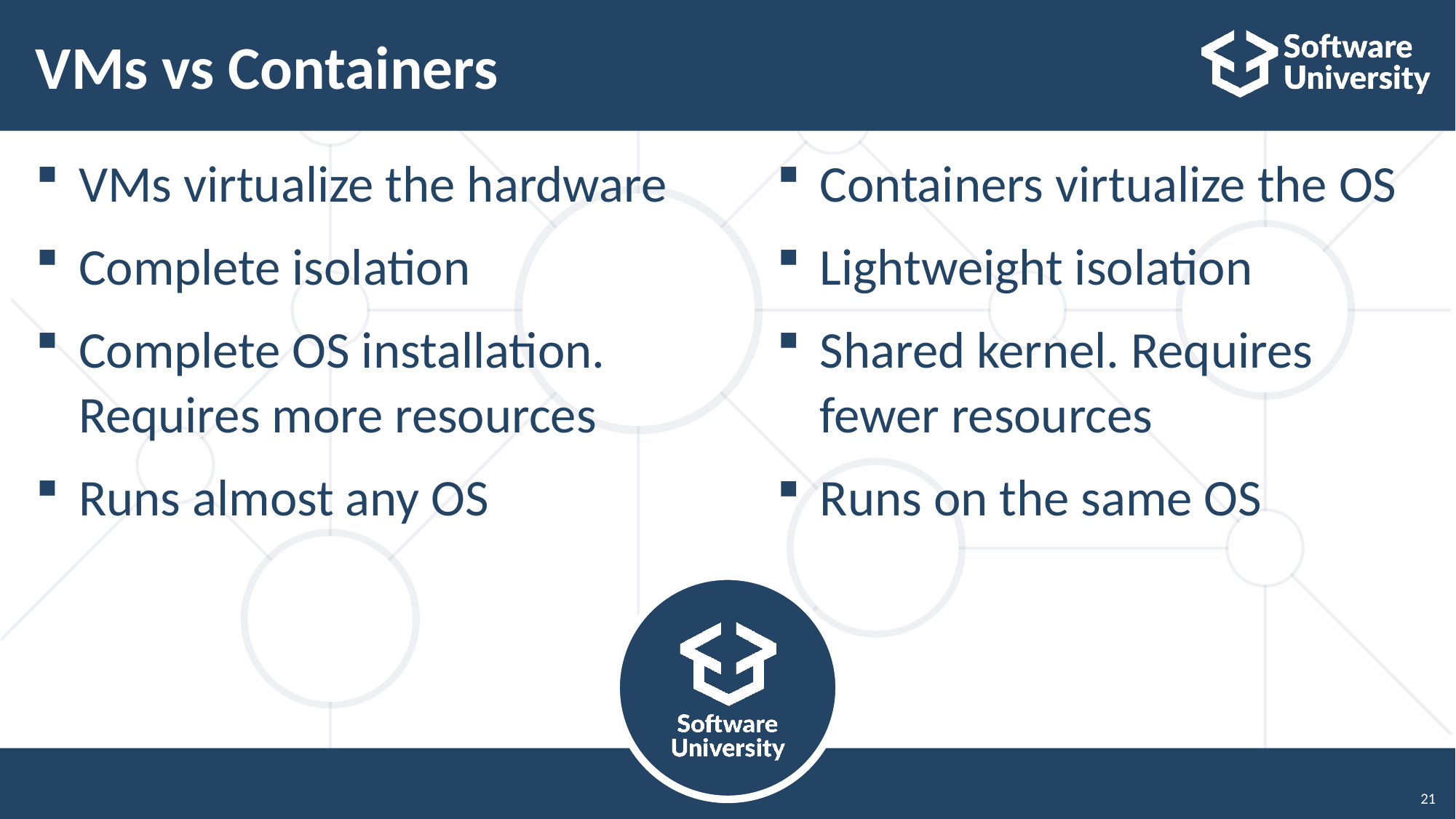

# VMs vs Containers
VMs virtualize the hardware
Complete isolation
Complete OS installation. Requires more resources
Runs almost any OS
Containers virtualize the OS
Lightweight isolation
Shared kernel. Requires fewer resources
Runs on the same OS
…
21